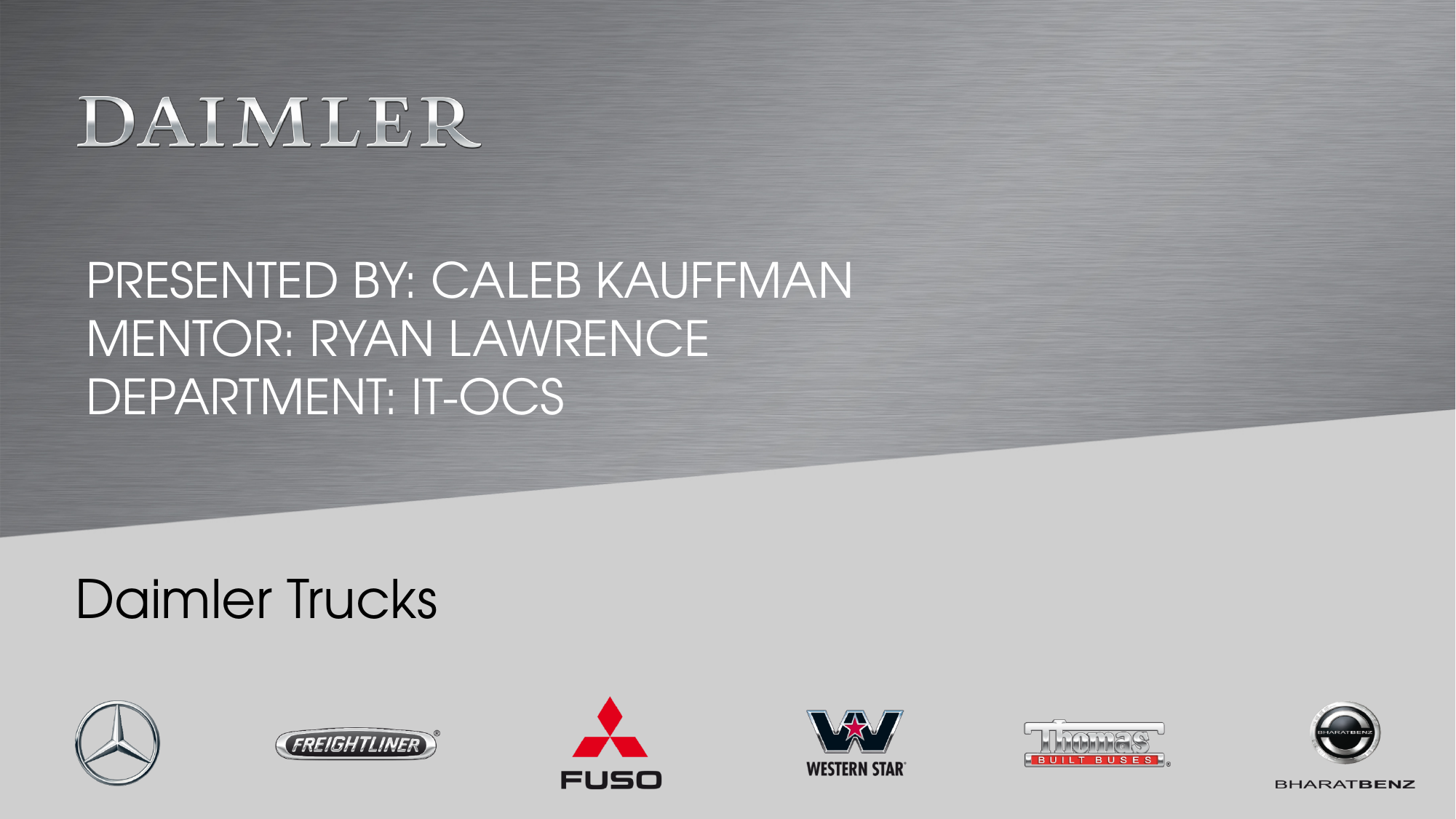

# Presented by: Caleb Kauffman Mentor: Ryan Lawrence Department: IT-OCS